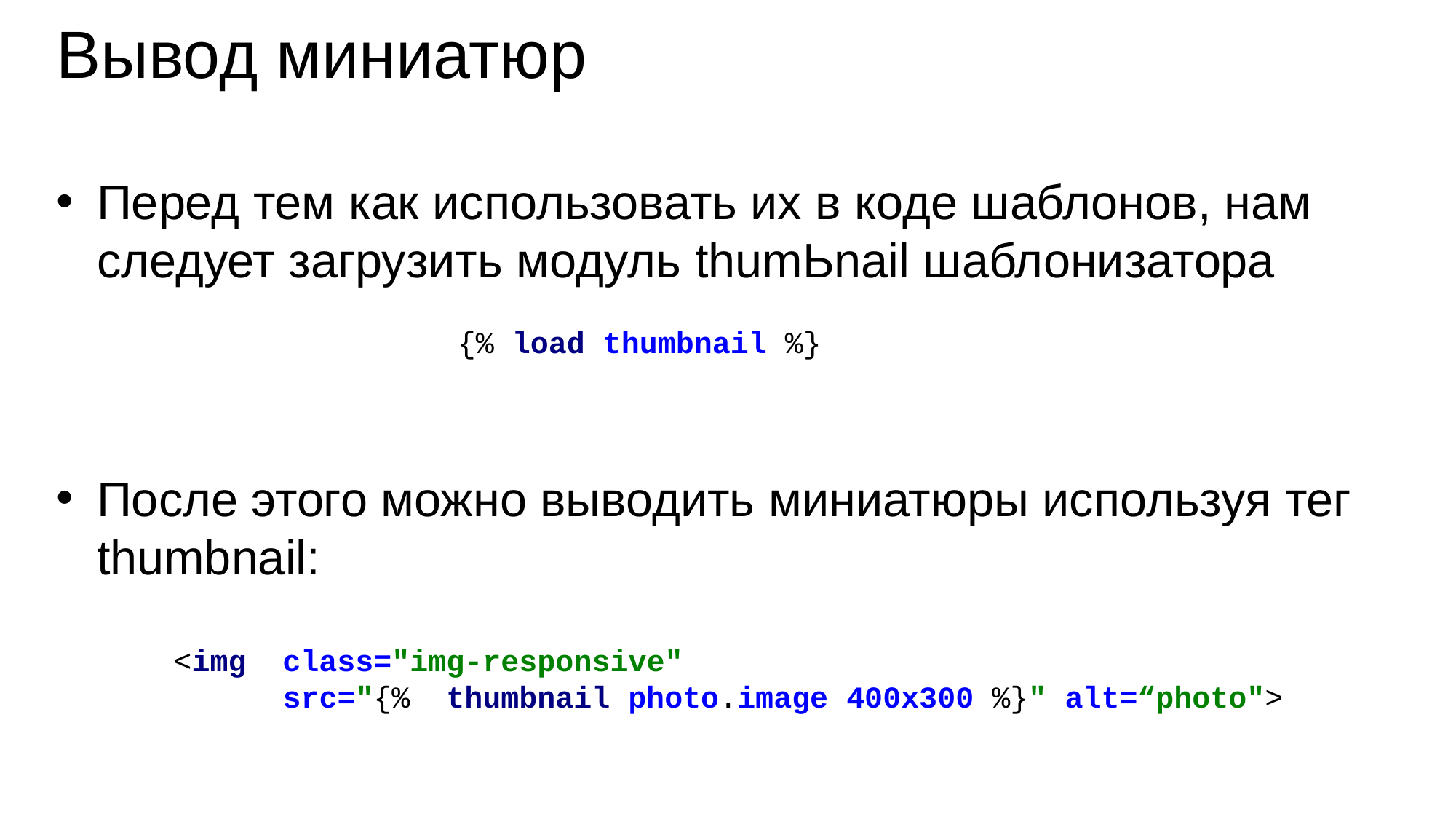

# Вывод миниатюр
Перед тем как использовать их в коде шаблонов, нам следует загрузить модуль thumЬnail шаблонизатора

После этого можно выводить миниатюры используя тег thumbnail:
{% load thumbnail %}
<img  class="img-responsive"
	src="{%  thumbnail photo.image 400x300 %}" alt=“photo">